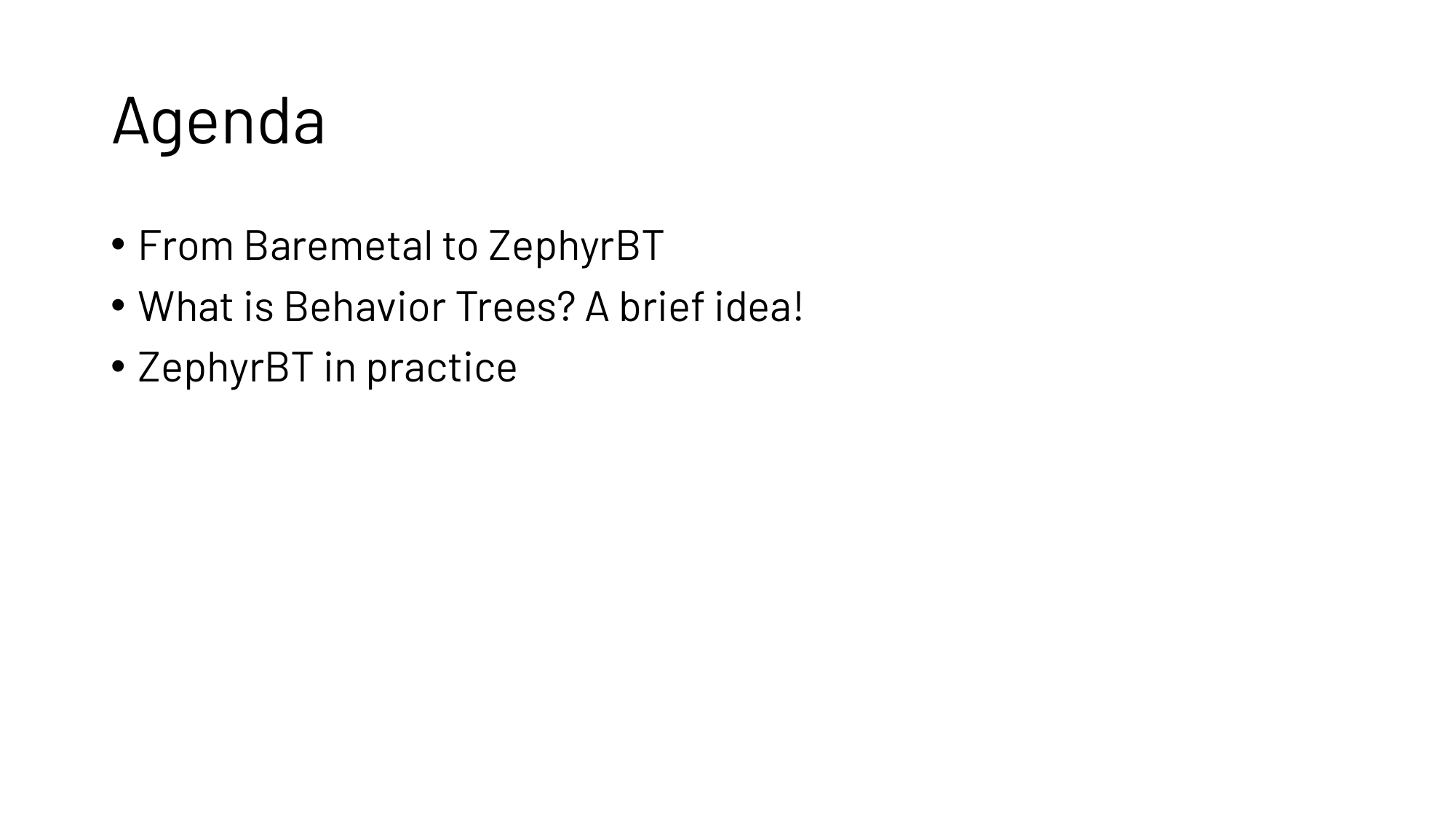

# Agenda
From Baremetal to ZephyrBT
What is Behavior Trees? A brief idea!
ZephyrBT in practice